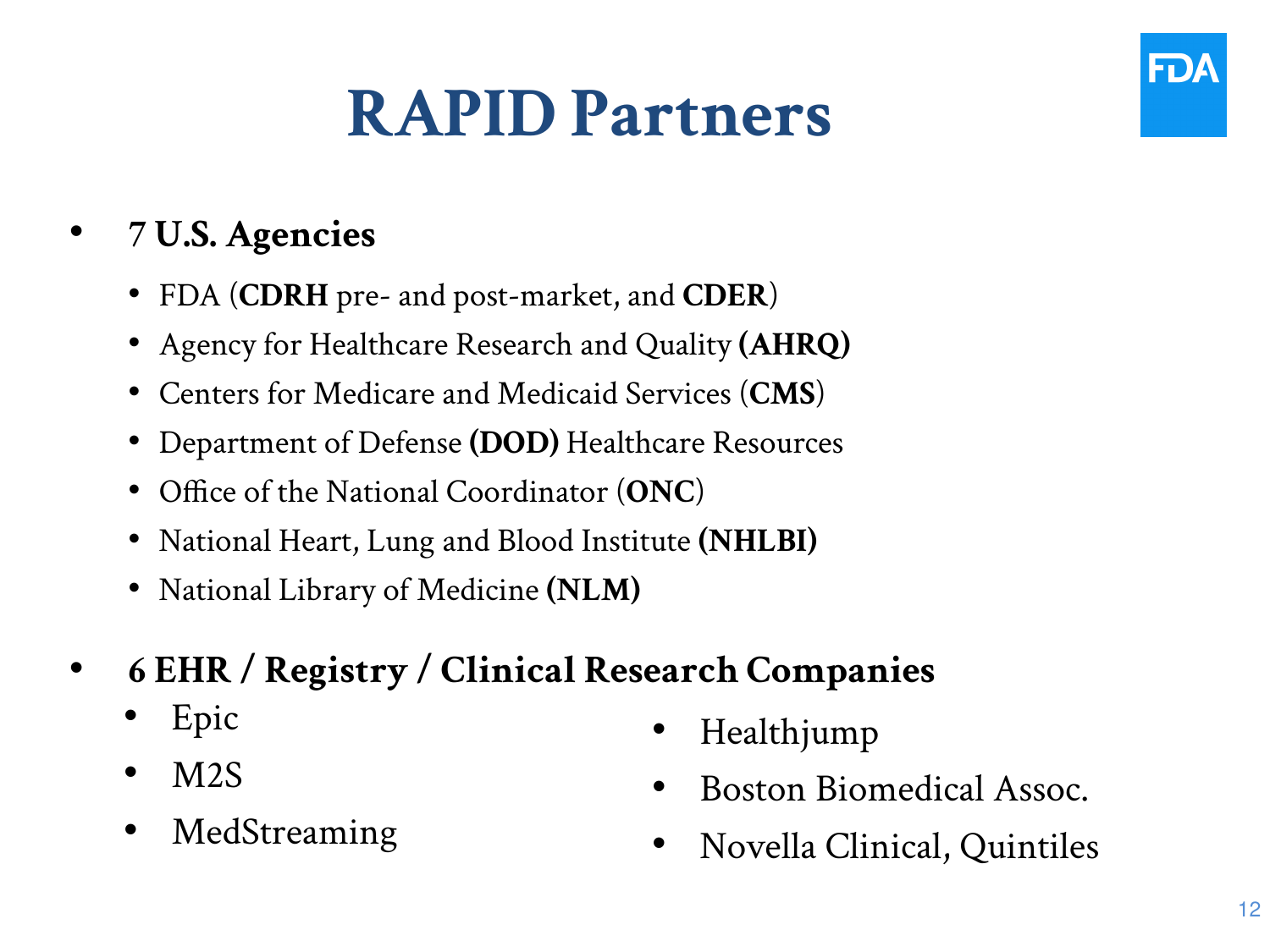

# RAPID Partners
7 U.S. Agencies
FDA (CDRH pre- and post-market, and CDER)
Agency for Healthcare Research and Quality (AHRQ)
Centers for Medicare and Medicaid Services (CMS)
Department of Defense (DOD) Healthcare Resources
Office of the National Coordinator (ONC)
National Heart, Lung and Blood Institute (NHLBI)
National Library of Medicine (NLM)
6 EHR / Registry / Clinical Research Companies

Healthjump
Boston Biomedical Assoc.
Novella Clinical, Quintiles
Epic
M2S
MedStreaming